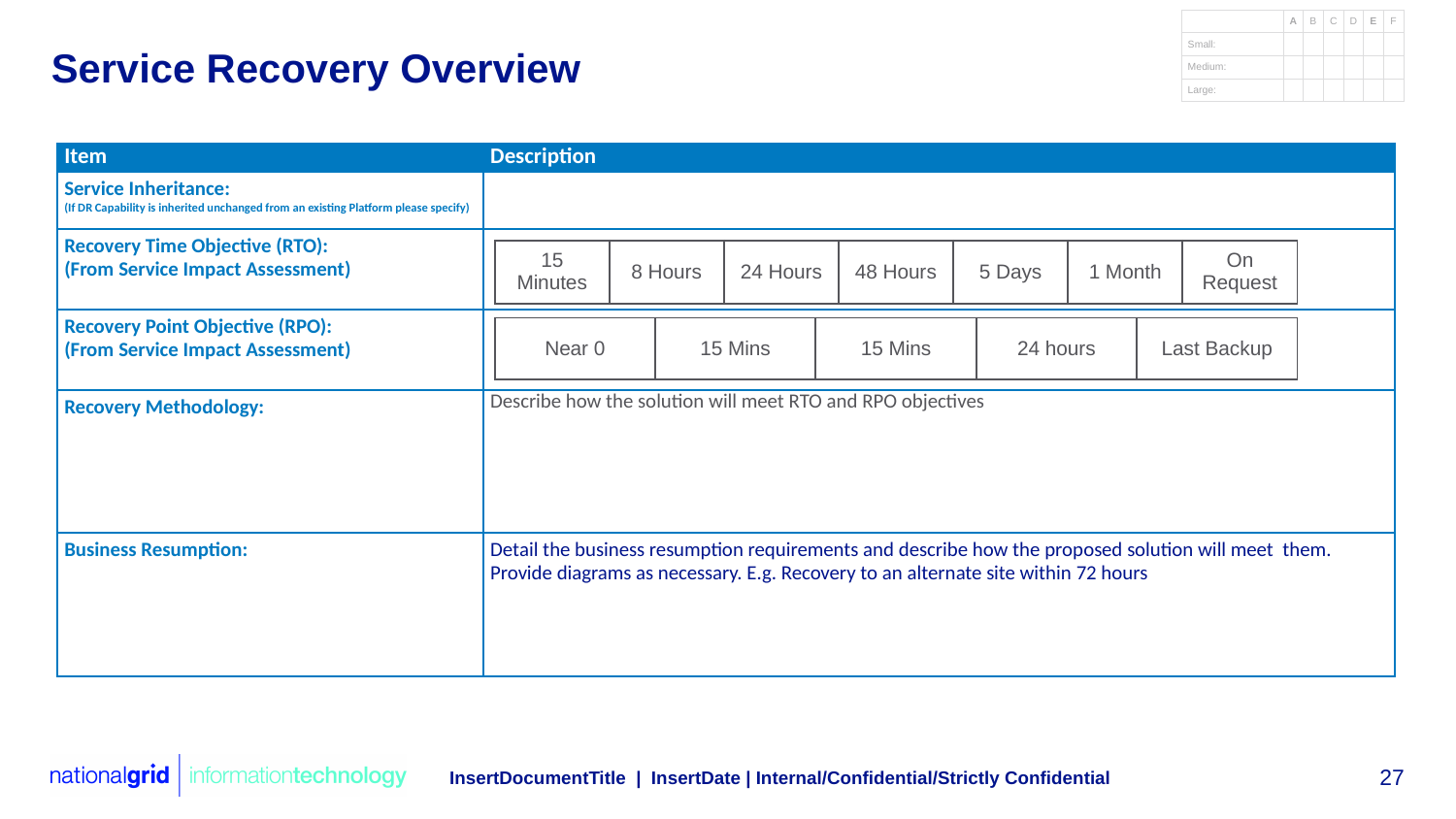

# Service Recovery Overview
| Item | Description |
| --- | --- |
| Service Inheritance: (If DR Capability is inherited unchanged from an existing Platform please specify) |  |
| Recovery Time Objective (RTO): (From Service Impact Assessment) |  |
| Recovery Point Objective (RPO): (From Service Impact Assessment) |  |
| Recovery Methodology: | Describe how the solution will meet RTO and RPO objectives |
| Business Resumption: | Detail the business resumption requirements and describe how the proposed solution will meet them. Provide diagrams as necessary. E.g. Recovery to an alternate site within 72 hours |
| 15 Minutes | 8 Hours | 24 Hours | 48 Hours | 5 Days | 1 Month | On Request |
| --- | --- | --- | --- | --- | --- | --- |
| Near 0 | 15 Mins | 15 Mins | 24 hours | Last Backup |
| --- | --- | --- | --- | --- |
InsertDocumentTitle  |  InsertDate | Internal/Confidential/Strictly Confidential